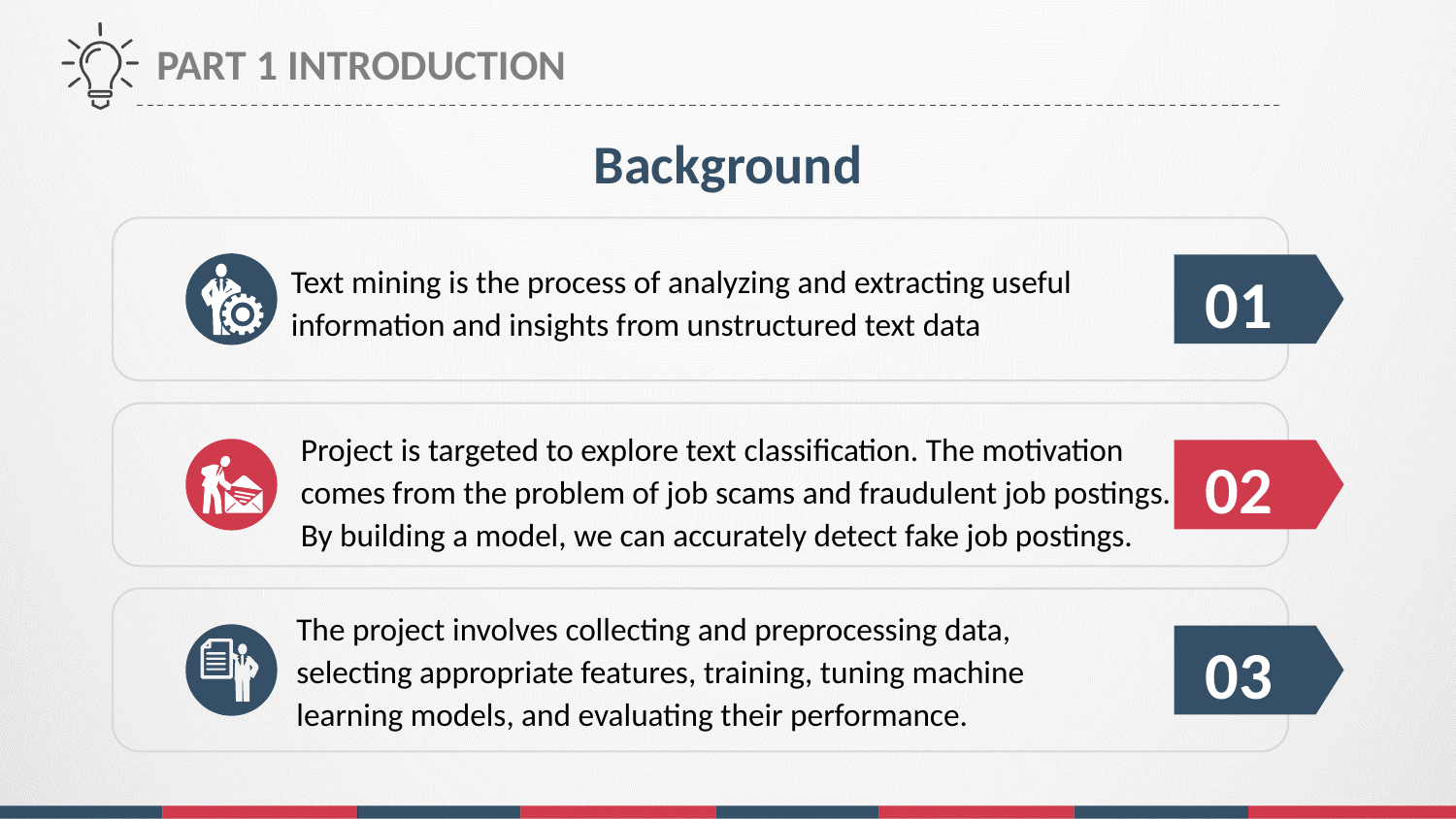

PART 1 INTRODUCTION
Background

01
Text mining is the process of analyzing and extracting useful information and insights from unstructured text data

Project is targeted to explore text classification. The motivation comes from the problem of job scams and fraudulent job postings. By building a model, we can accurately detect fake job postings.

02

The project involves collecting and preprocessing data, selecting appropriate features, training, tuning machine learning models, and evaluating their performance.

03